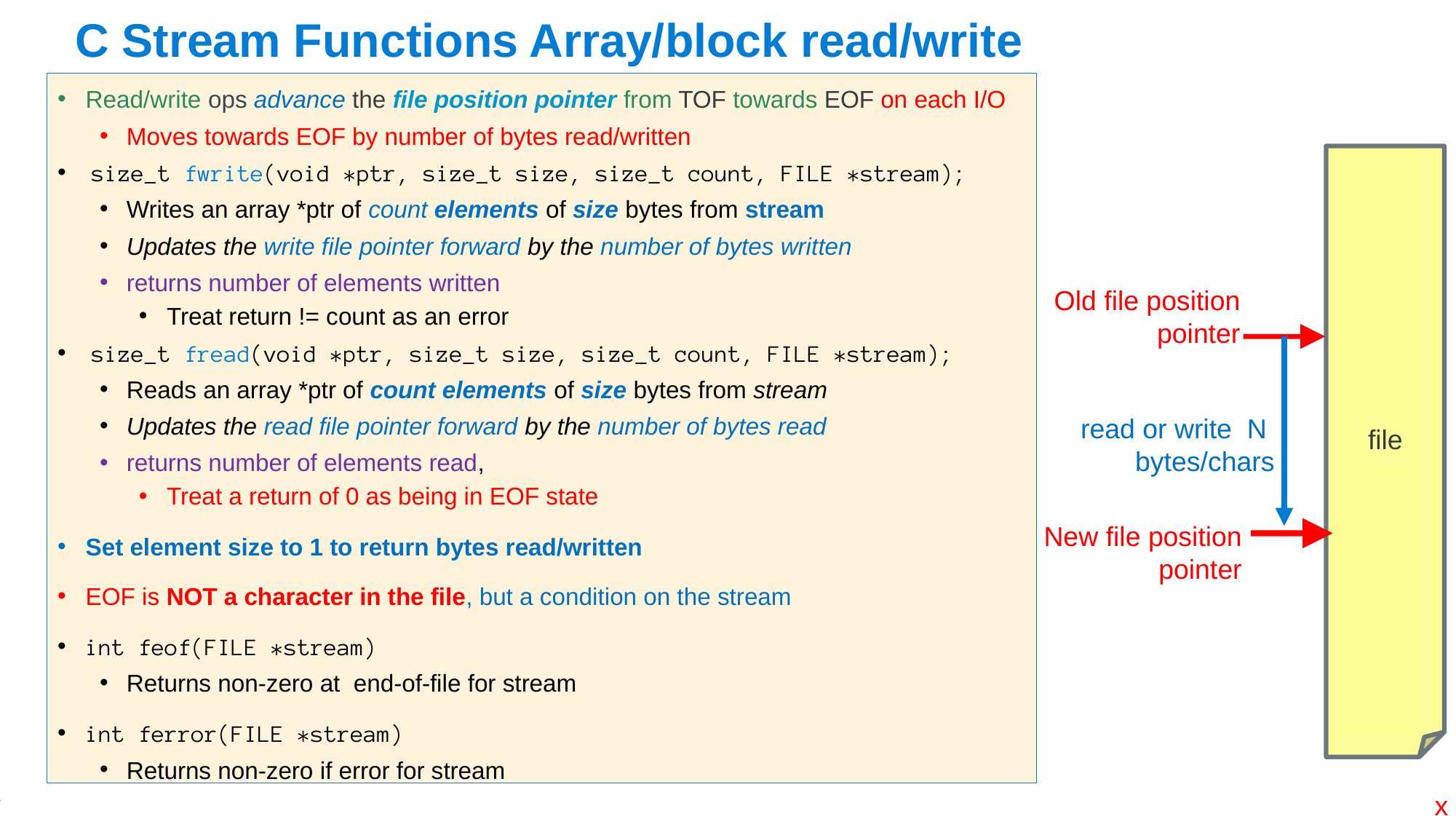

# C Stream Functions Array/block read/write
Read/write ops advance the file position pointer from TOF towards EOF on each I/O
Moves towards EOF by number of bytes read/written
size_t fwrite(void *ptr, size_t size, size_t count, FILE *stream);
Writes an array *ptr of count elements of size bytes from stream
Updates the write file pointer forward by the number of bytes written
returns number of elements written
Treat return != count as an error
size_t fread(void *ptr, size_t size, size_t count, FILE *stream);
Reads an array *ptr of count elements of size bytes from stream
Updates the read file pointer forward by the number of bytes read
returns number of elements read,
Treat a return of 0 as being in EOF state
Set element size to 1 to return bytes read/written
EOF is NOT a character in the file, but a condition on the stream
int feof(FILE *stream)
Returns non-zero at  end-of-file for stream
int ferror(FILE *stream)
Returns non-zero if error for stream
file
Old file position pointer

read or write  N
bytes/chars
New file position pointer

x